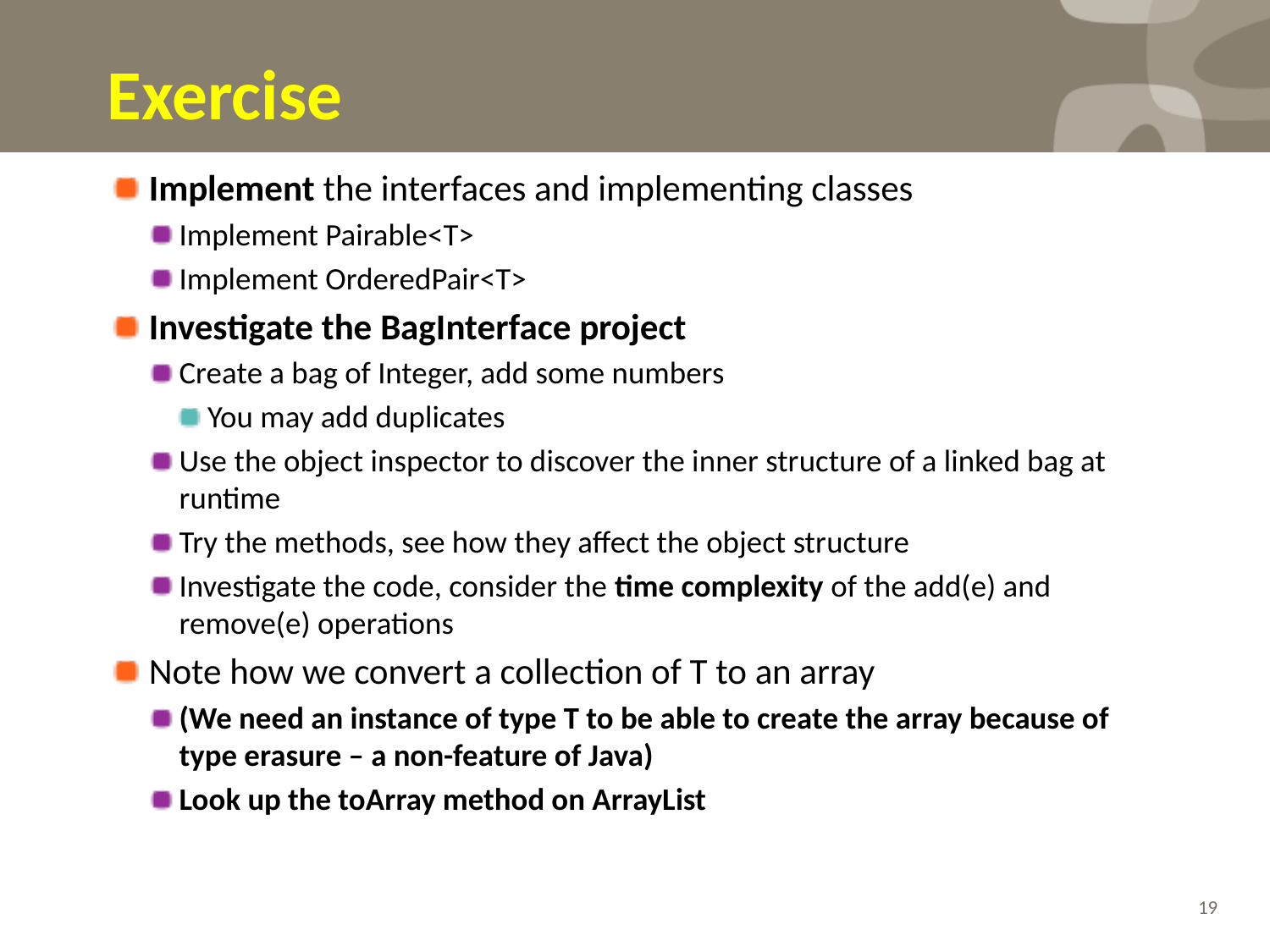

# Exercise
Implement the interfaces and implementing classes
Implement Pairable<T>
Implement OrderedPair<T>
Investigate the BagInterface project
Create a bag of Integer, add some numbers
You may add duplicates
Use the object inspector to discover the inner structure of a linked bag at runtime
Try the methods, see how they affect the object structure
Investigate the code, consider the time complexity of the add(e) and remove(e) operations
Note how we convert a collection of T to an array
(We need an instance of type T to be able to create the array because of type erasure – a non-feature of Java)
Look up the toArray method on ArrayList
19